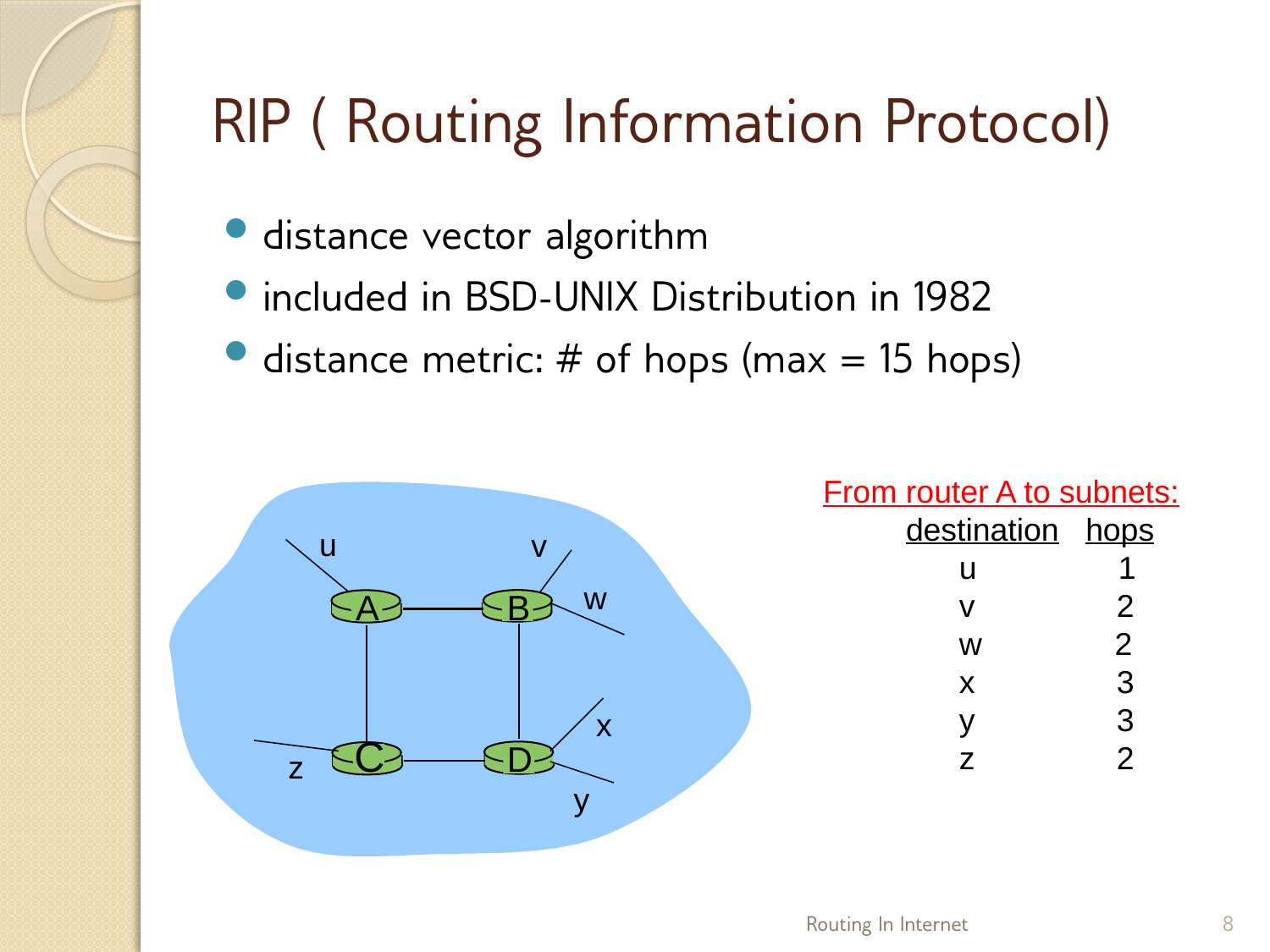

# RIP ( Routing Information Protocol)
distance vector algorithm
included in BSD-UNIX Distribution in 1982
distance metric: # of hops (max = 15 hops)

From router A to subnets:

u
v

w
A

B

x
C

D

z

y
destination   hops
      u                1
      v                2
      w               2
      x                3
      y                3
      z                2

Routing In Internet
8